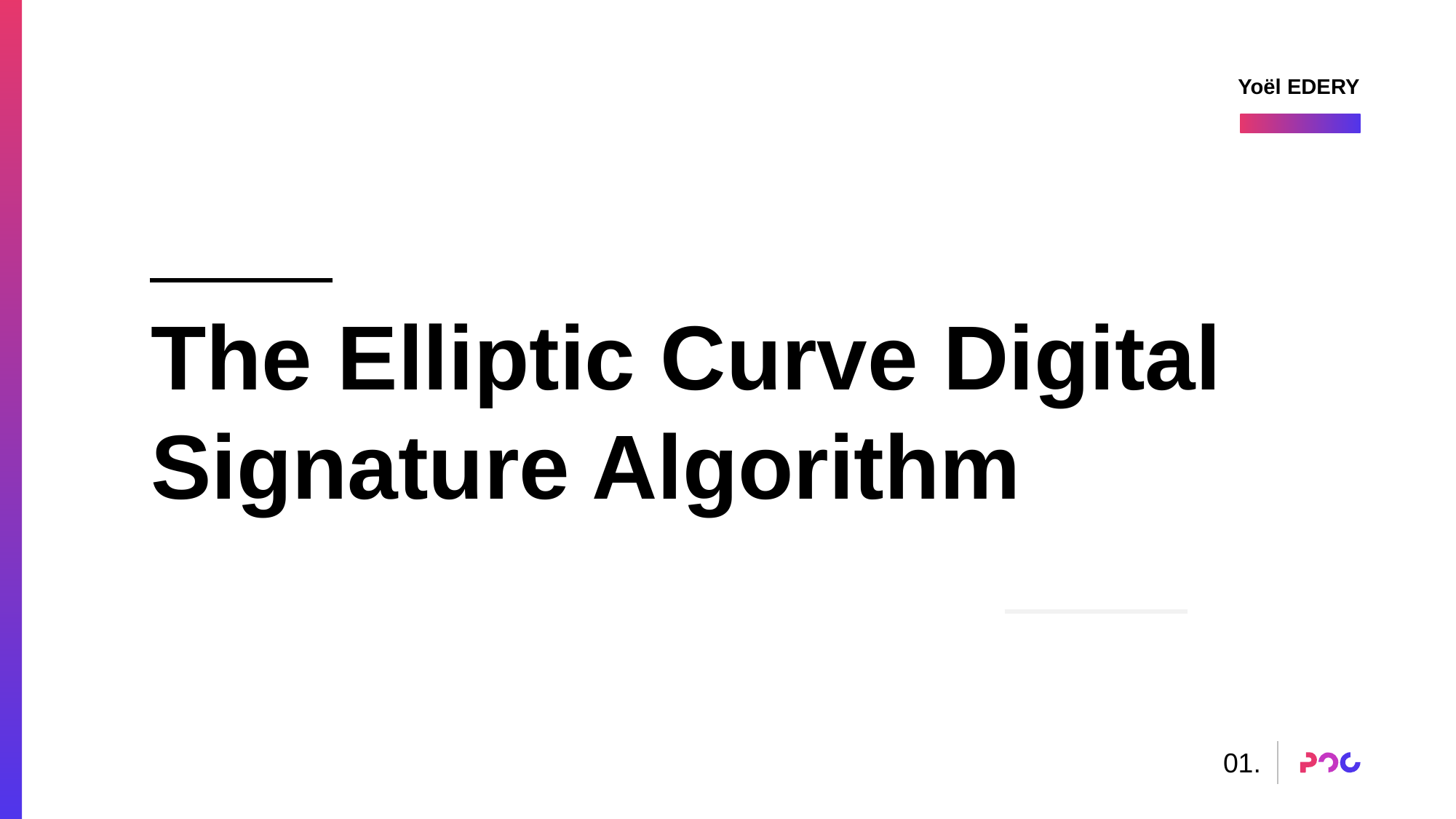

Yoël EDERY

The Elliptic Curve Digital Signature Algorithm

01.